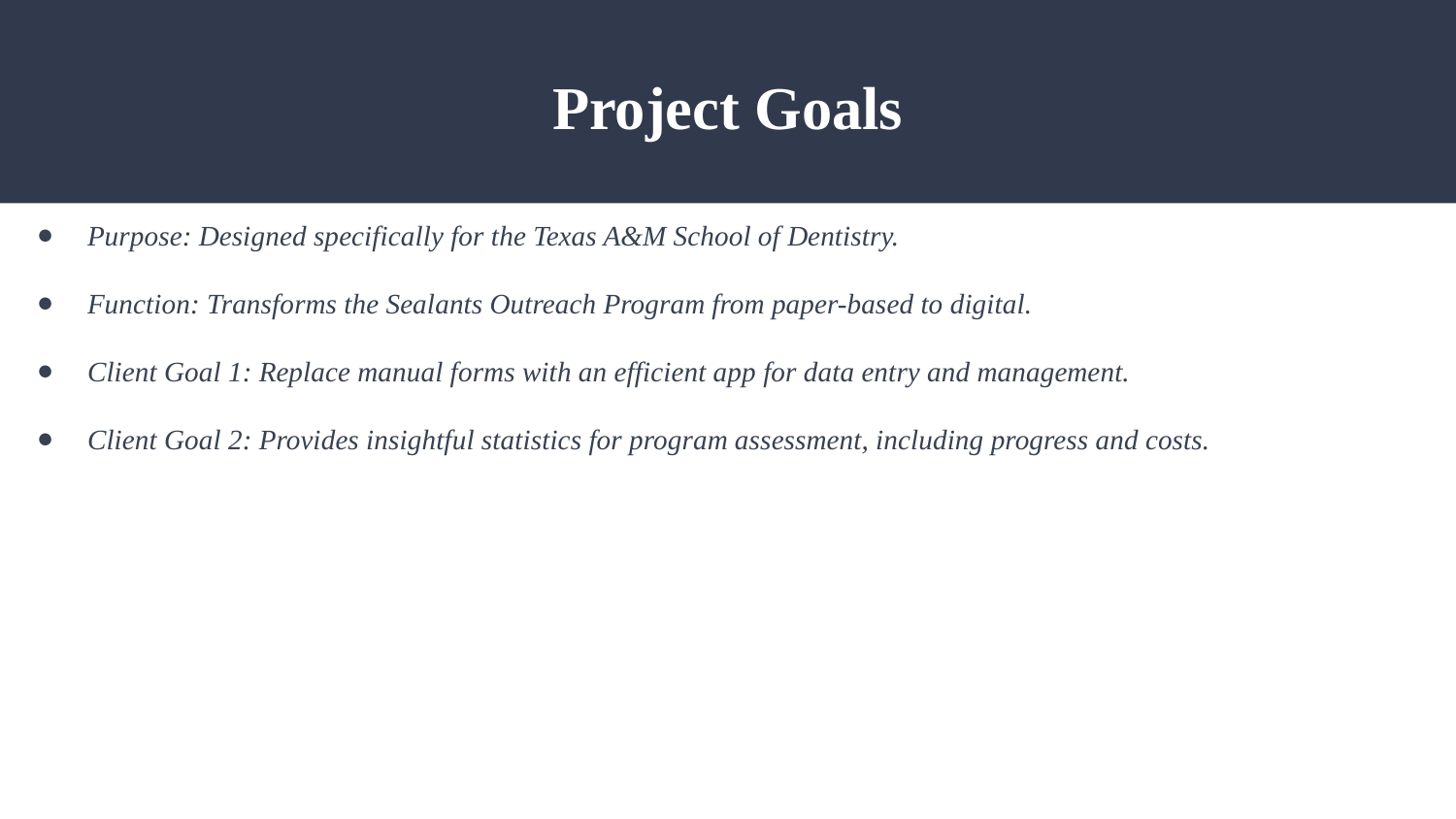

# Project Goals
Purpose: Designed specifically for the Texas A&M School of Dentistry.

Function: Transforms the Sealants Outreach Program from paper-based to digital.

Client Goal 1: Replace manual forms with an efficient app for data entry and management.

Client Goal 2: Provides insightful statistics for program assessment, including progress and costs.